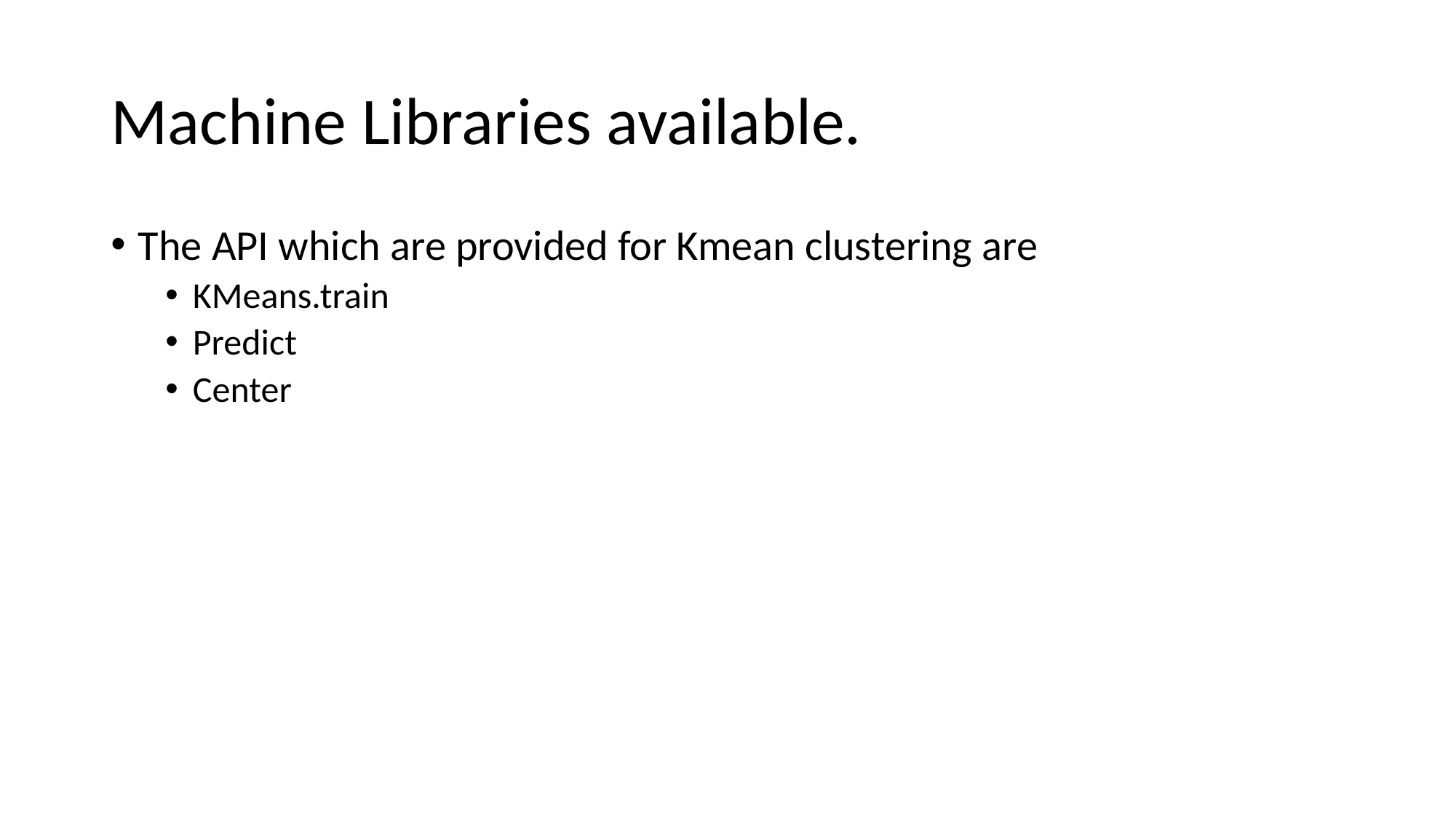

# Machine Libraries available.
The API which are provided for Kmean clustering are
KMeans.train
Predict
Center